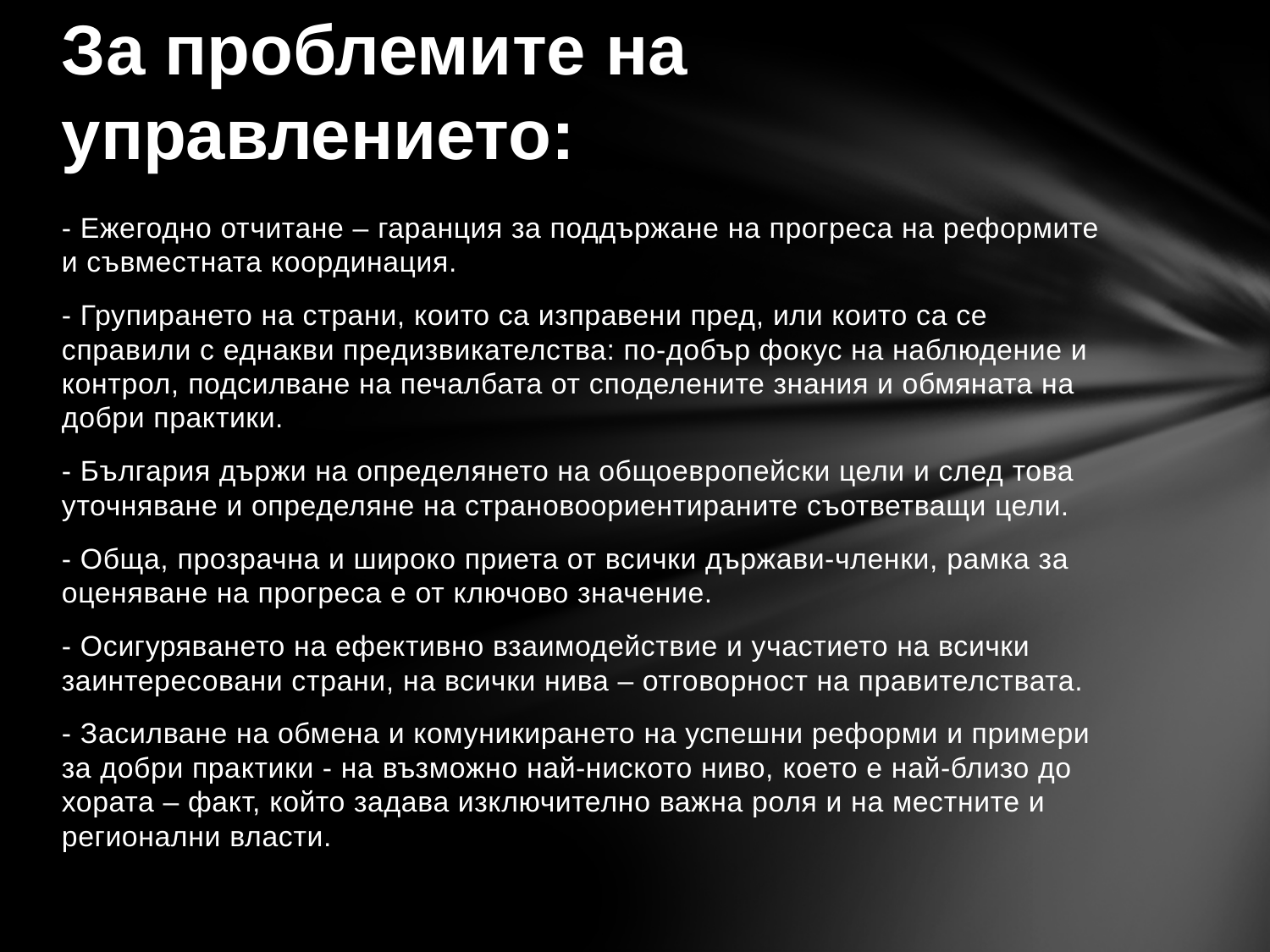

# За проблемите на управлението:
- Ежегодно отчитане – гаранция за поддържане на прогреса на реформите и съвместната координация.
- Групирането на страни, които са изправени пред, или които са се справили с еднакви предизвикателства: по-добър фокус на наблюдение и контрол, подсилване на печалбата от споделените знания и обмяната на добри практики.
- България държи на определянето на общоевропейски цели и след това уточняване и определяне на страновоориентираните съответващи цели.
- Обща, прозрачна и широко приета от всички държави-членки, рамка за оценяване на прогреса е от ключово значение.
- Осигуряването на ефективно взаимодействие и участието на всички заинтересовани страни, на всички нива – отговорност на правителствата.
- Засилване на обмена и комуникирането на успешни реформи и примери за добри практики - на възможно най-ниското ниво, което е най-близо до хората – факт, който задава изключително важна роля и на местните и регионални власти.